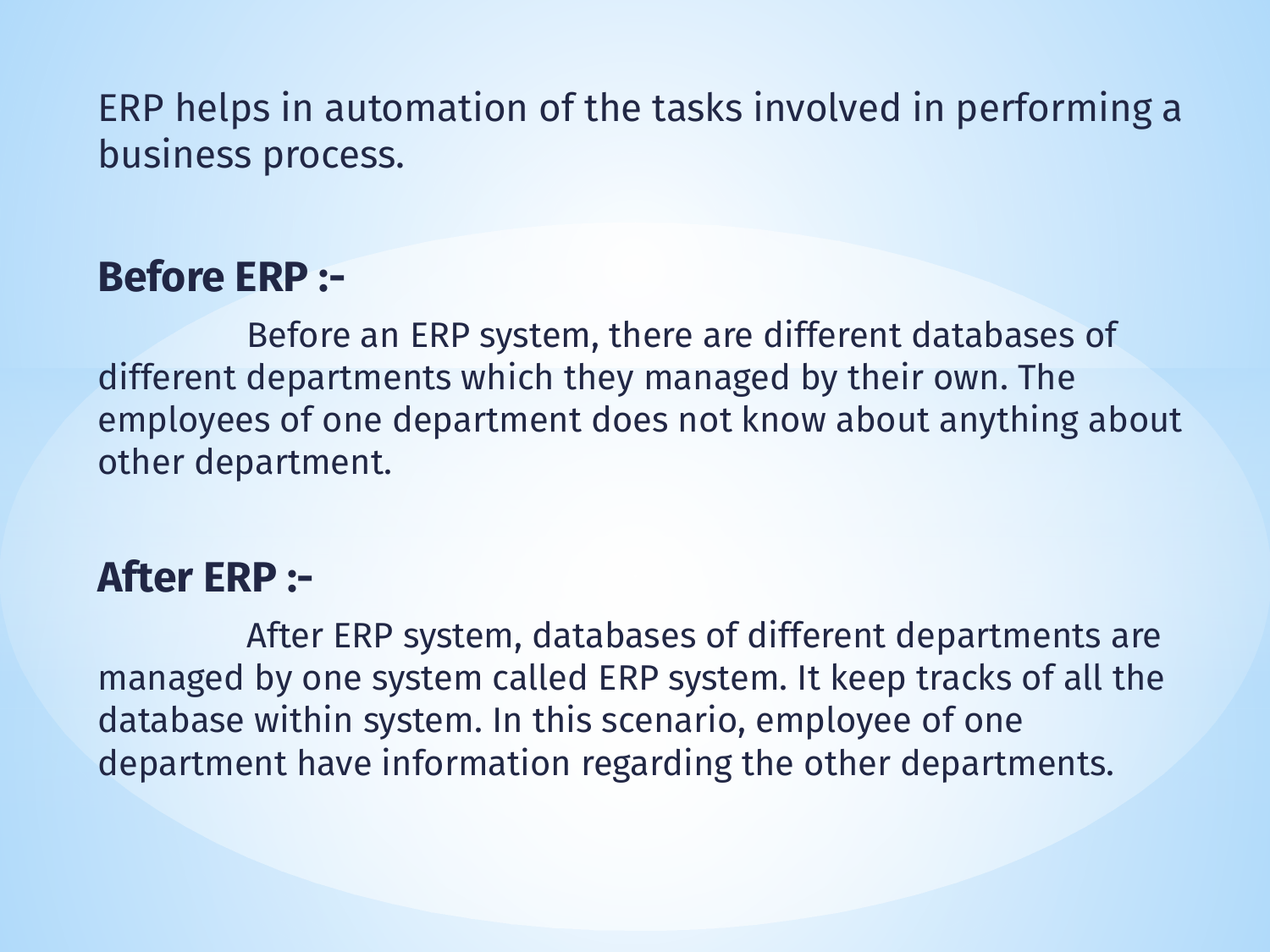

ERP helps in automation of the tasks involved in performing a business process.

Before ERP :-
                Before an ERP system, there are different databases of different departments which they managed by their own. The employees of one department does not know about anything about other department.

After ERP :-
                After ERP system, databases of different departments are managed by one system called ERP system. It keep tracks of all the database within system. In this scenario, employee of one department have information regarding the other departments.